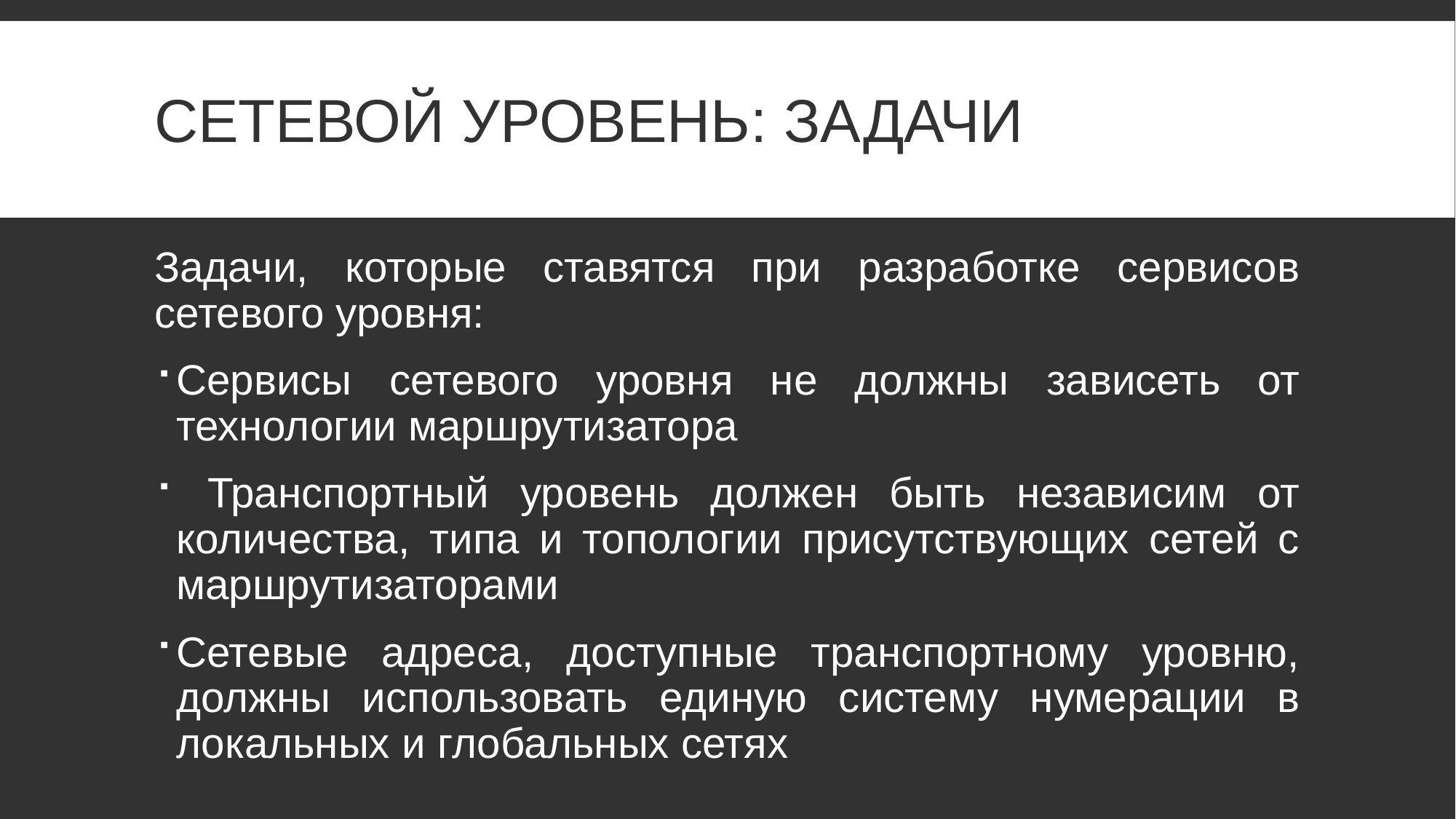

# Сетевой уровень: задачи
Задачи, которые ставятся при разработке сервисов сетевого уровня:
Сервисы сетевого уровня не должны зависеть от технологии маршрутизатора
 Транспортный уровень должен быть независим от количества, типа и топологии присутствующих сетей с маршрутизаторами
Сетевые адреса, доступные транспортному уровню, должны использовать единую систему нумерации в локальных и глобальных сетях